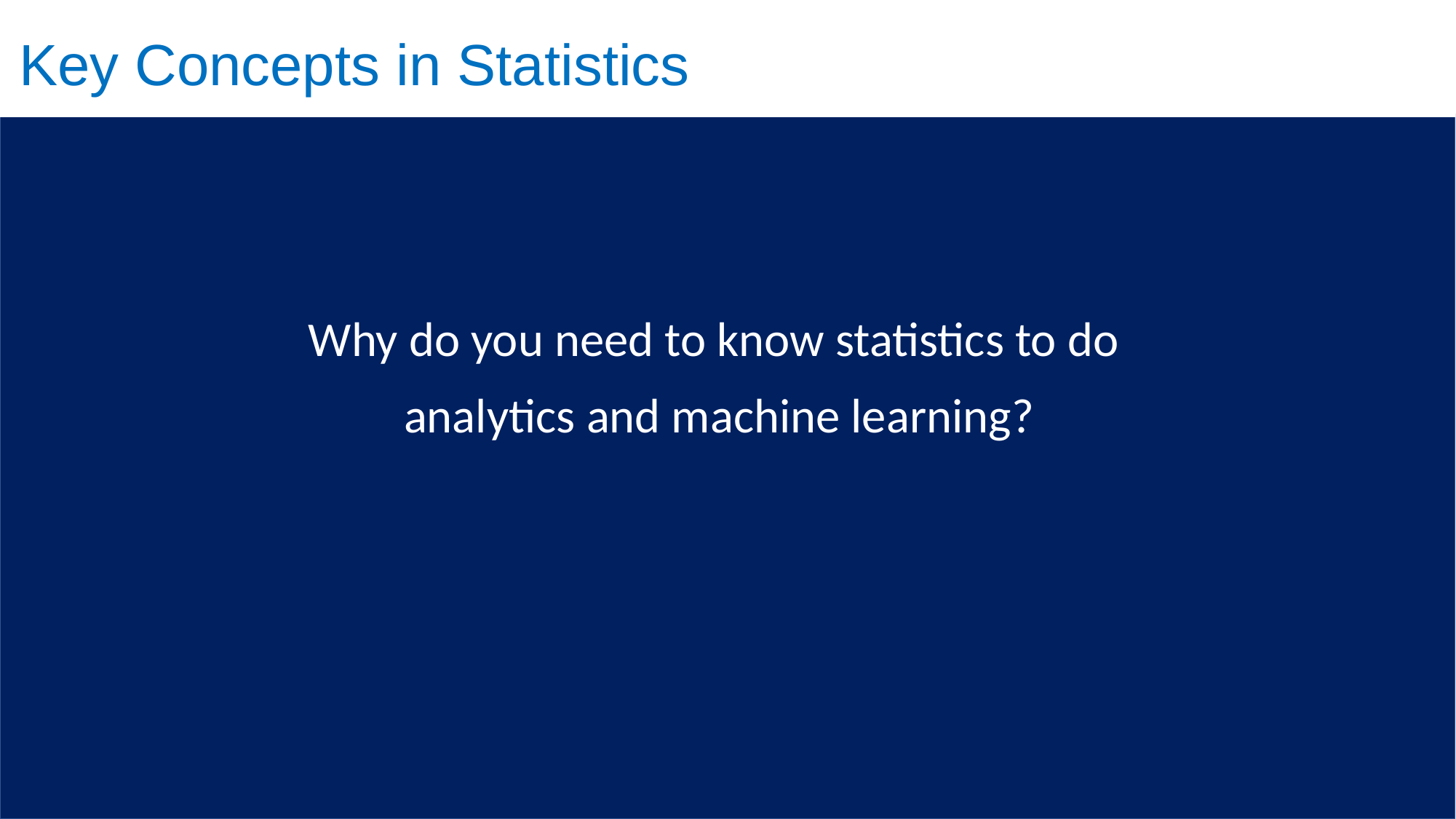

# Key Concepts in Statistics
Why do you need to know statistics to do
analytics and machine learning?